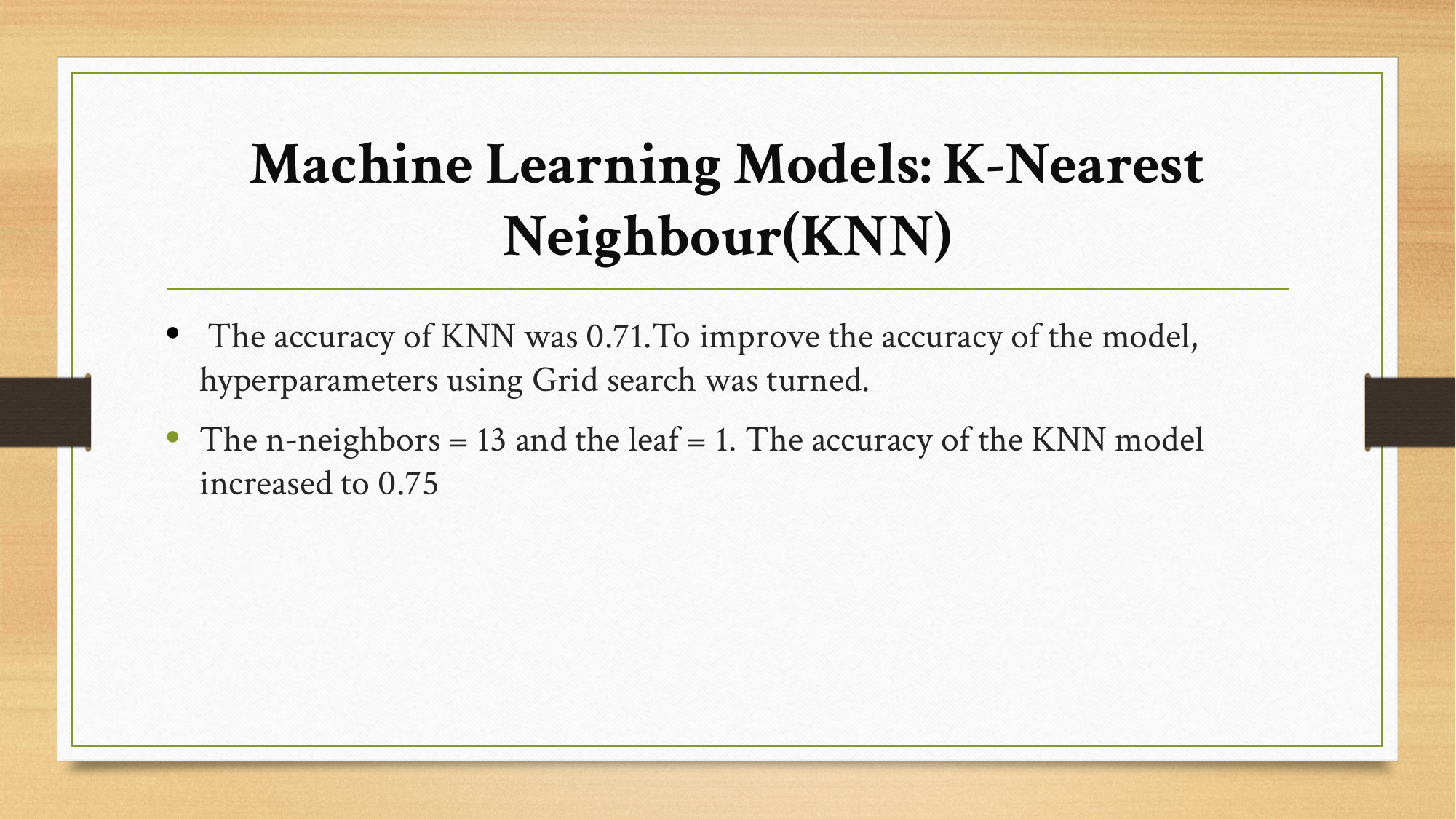

# Machine Learning Models: K-Nearest Neighbour(KNN)
 The accuracy of KNN was 0.71.To improve the accuracy of the model, hyperparameters using Grid search was turned.
The n-neighbors = 13 and the leaf = 1. The accuracy of the KNN model increased to 0.75